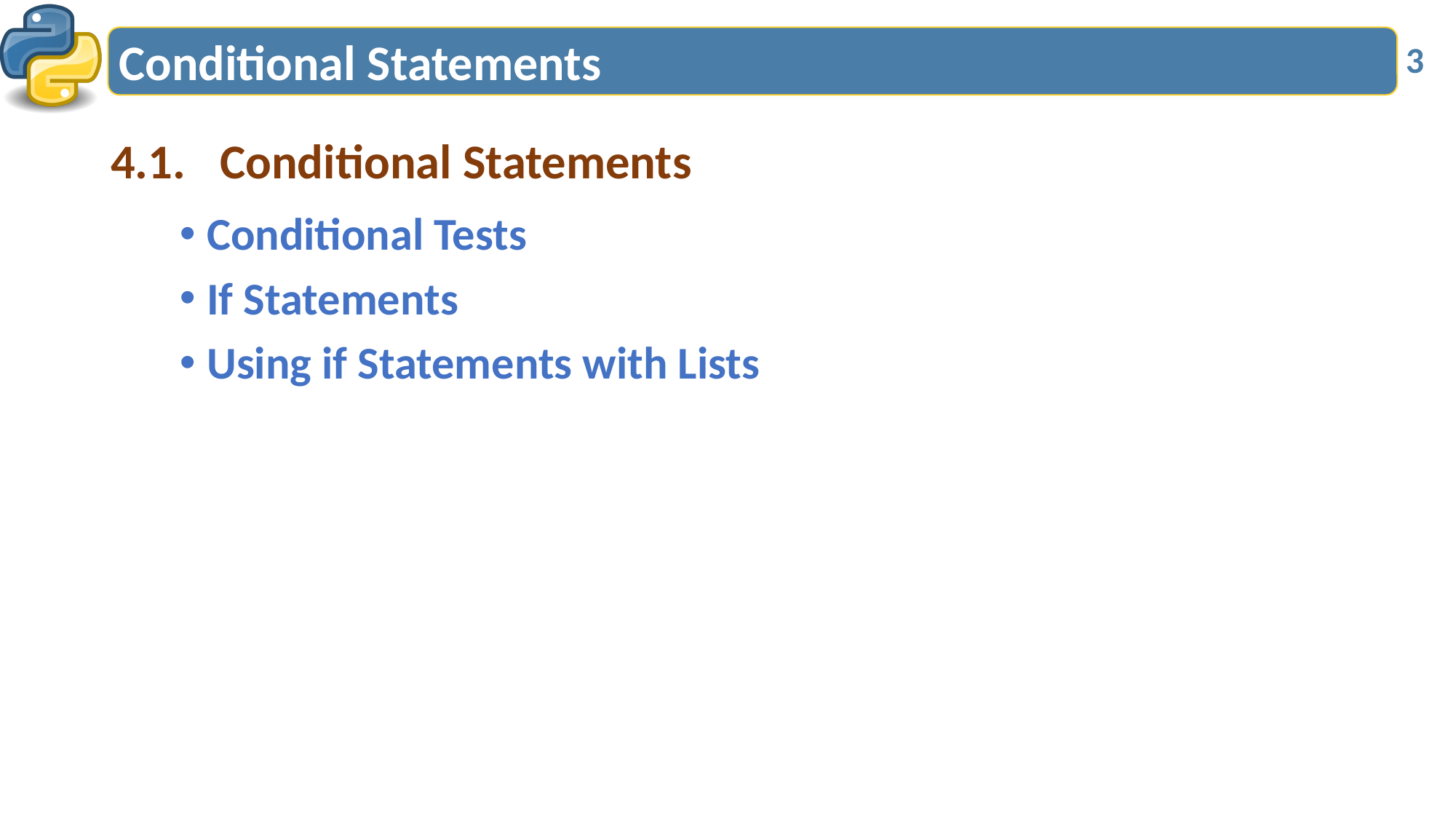

# Conditional Statements
3
4.1.	Conditional Statements
Conditional Tests
If Statements
Using if Statements with Lists